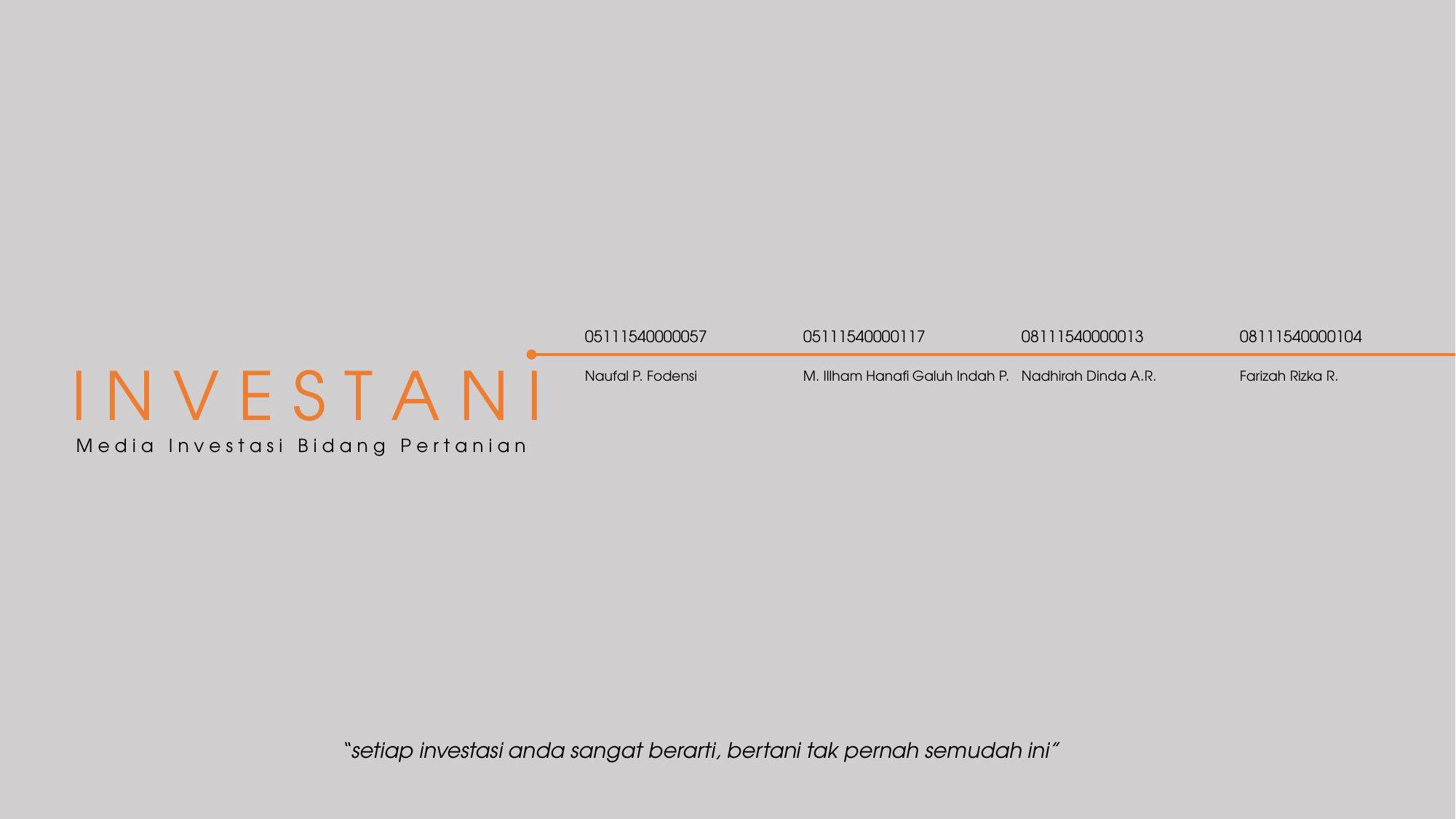

# I N V E S T A N I
05111540000057 	05111540000117 	08111540000013 	08111540000104 	06211540000111.
Naufal P. Fodensi	M. Illham Hanafi	Galuh Indah P.	Nadhirah Dinda A.R.	Farizah Rizka R.
M e d i a   I n v e s t a s i   B i d a n g   P e r t a n i a n
“setiap investasi anda sangat berarti, bertani tak pernah semudah ini”